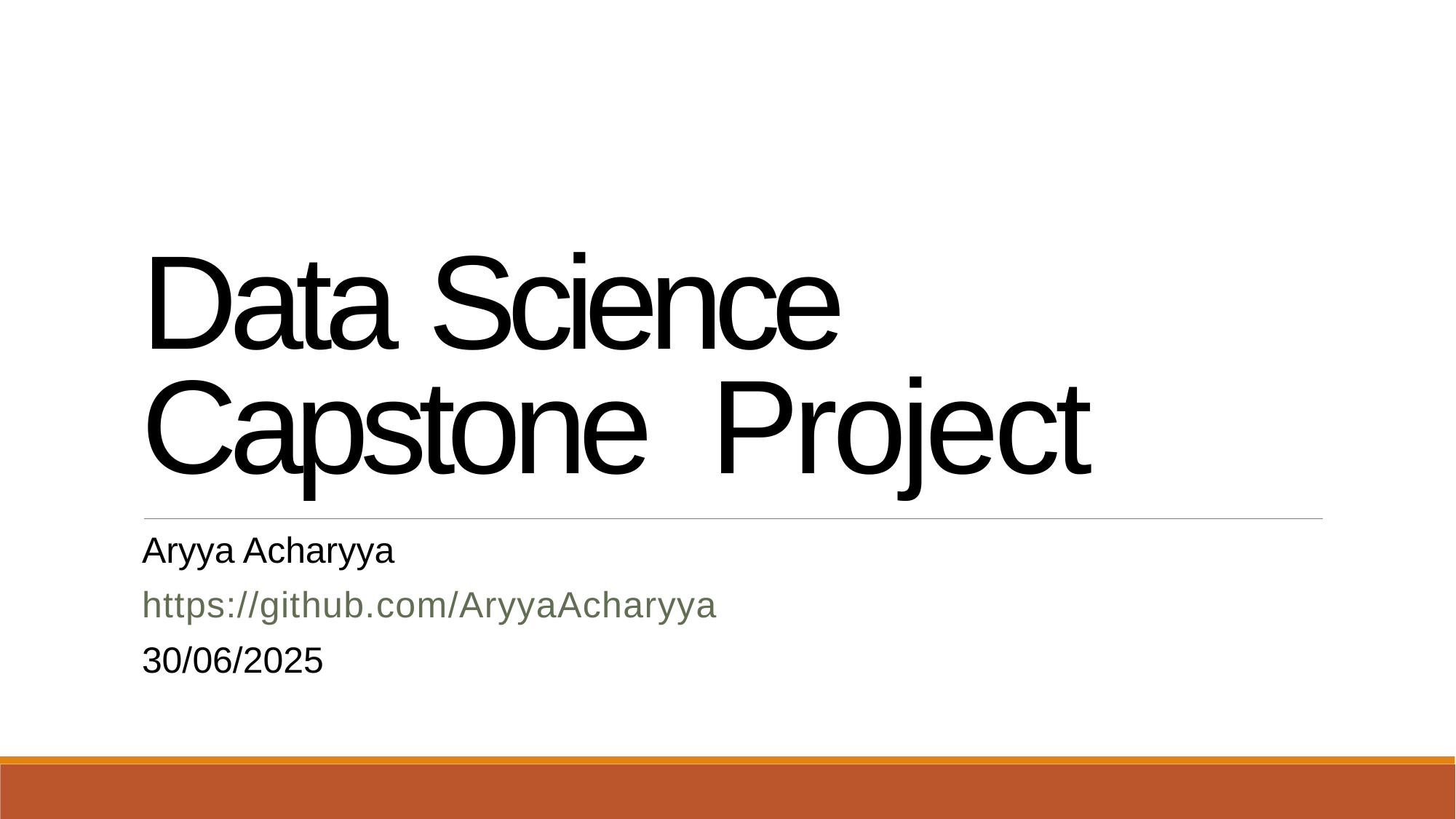

Data Science Capstone  Project
Aryya Acharyya
https://github.com/AryyaAcharyya
30/06/2025